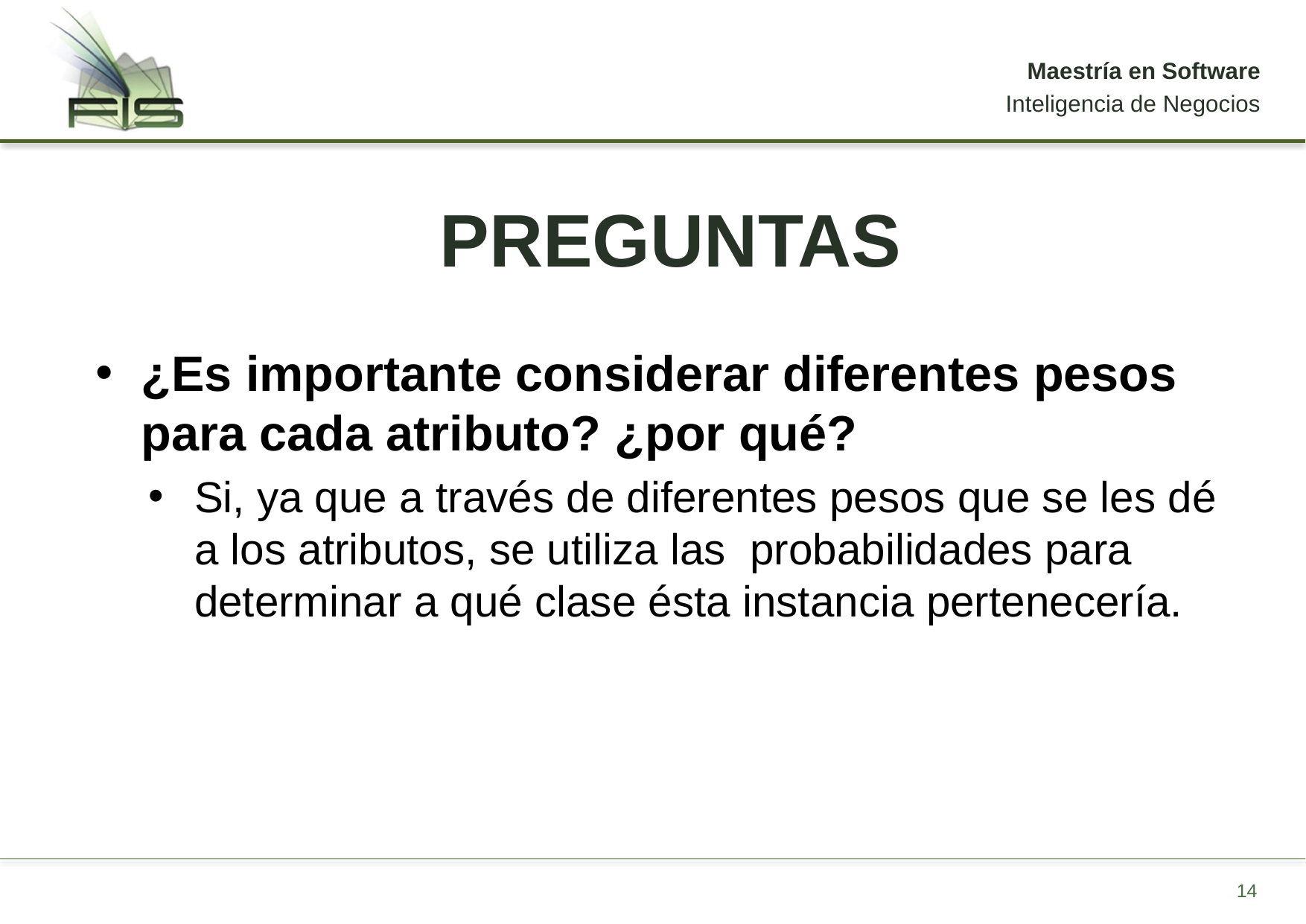

# PREGUNTAS
¿Es importante considerar diferentes pesos para cada atributo? ¿por qué?
Si, ya que a través de diferentes pesos que se les dé a los atributos, se utiliza las  probabilidades para determinar a qué clase ésta instancia pertenecería.

14